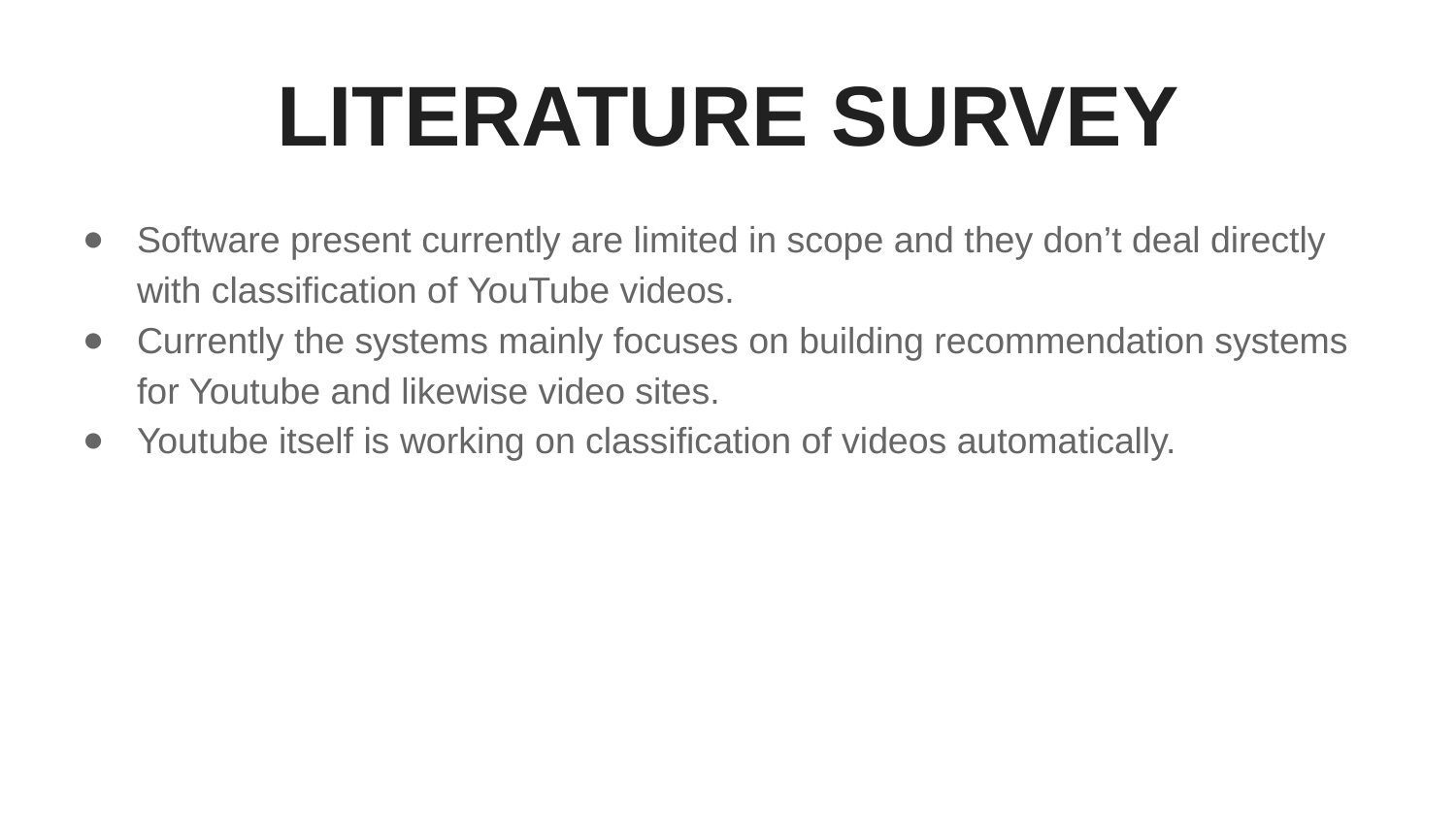

# LITERATURE SURVEY
Software present currently are limited in scope and they don’t deal directly with classification of YouTube videos.
Currently the systems mainly focuses on building recommendation systems for Youtube and likewise video sites.
Youtube itself is working on classification of videos automatically.